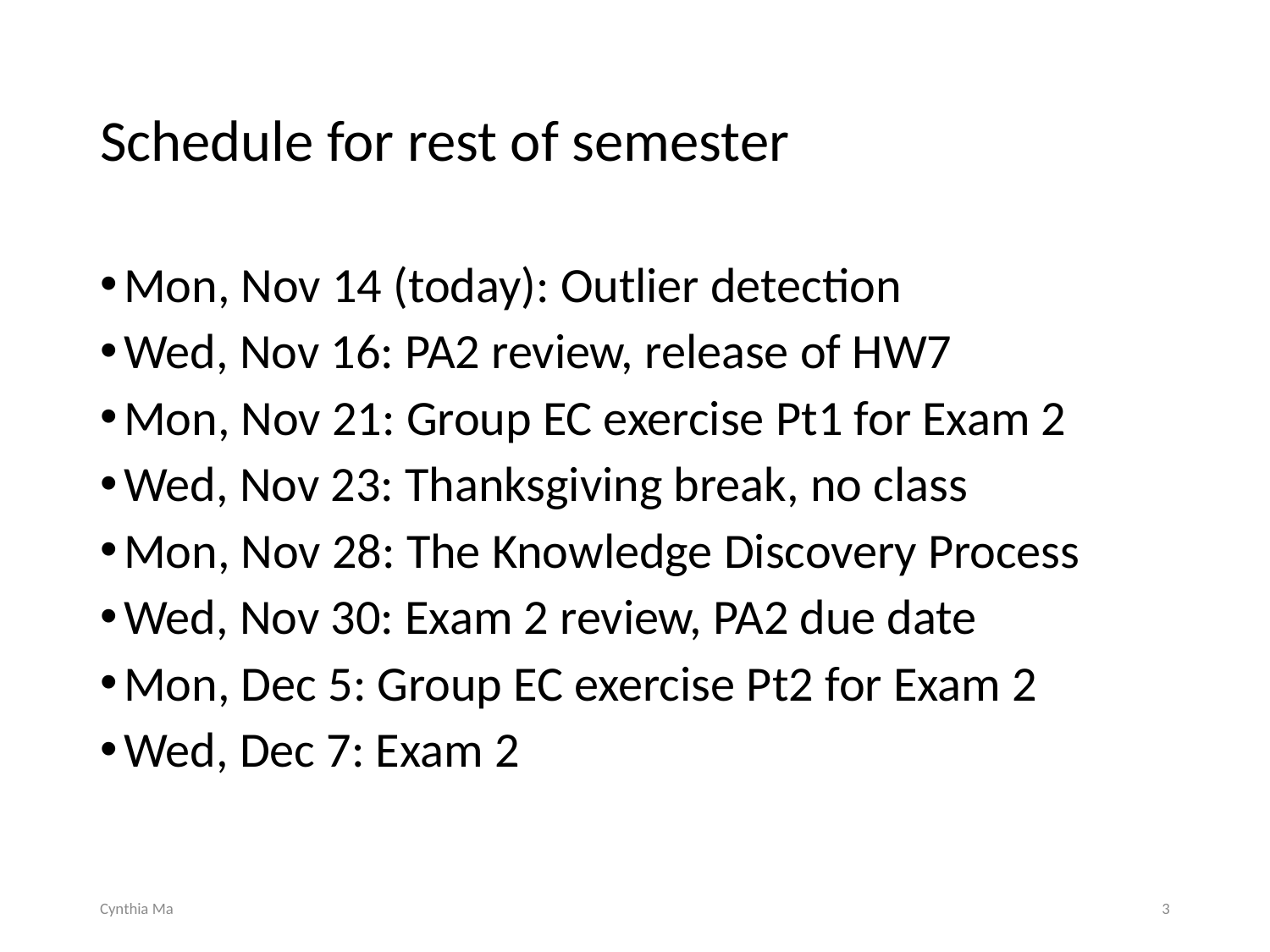

# Schedule for rest of semester
Mon, Nov 14 (today): Outlier detection
Wed, Nov 16: PA2 review, release of HW7
Mon, Nov 21: Group EC exercise Pt1 for Exam 2
Wed, Nov 23: Thanksgiving break, no class
Mon, Nov 28: The Knowledge Discovery Process
Wed, Nov 30: Exam 2 review, PA2 due date
Mon, Dec 5: Group EC exercise Pt2 for Exam 2
Wed, Dec 7: Exam 2
Cynthia Ma
3